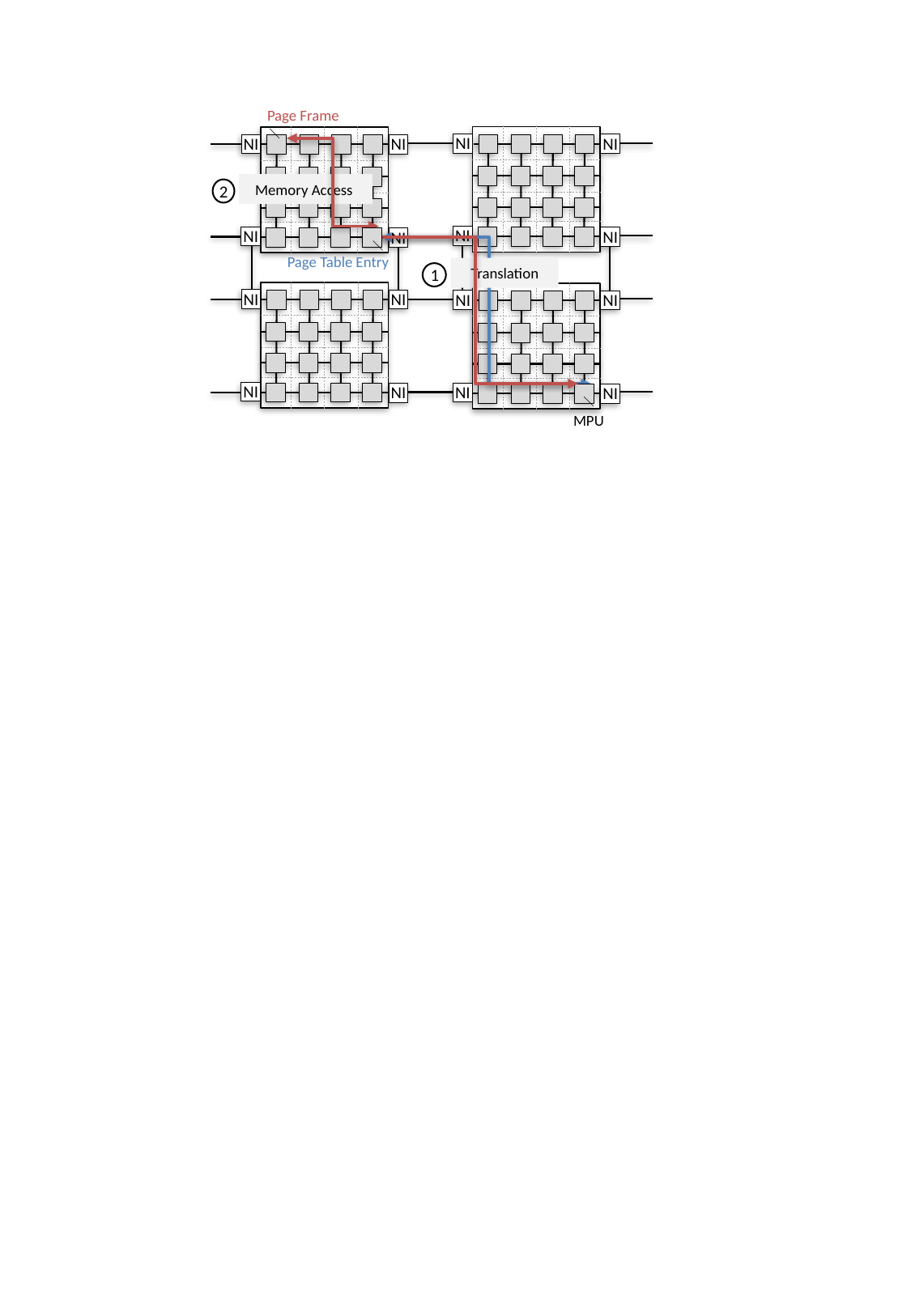

Page Frame
NI

NI

NI

NI

Memory Access
2

NI

NI

NI

NI

Page Table Entry
Translation
1
NI

NI

NI

NI

NI

NI

NI

NI

MPU